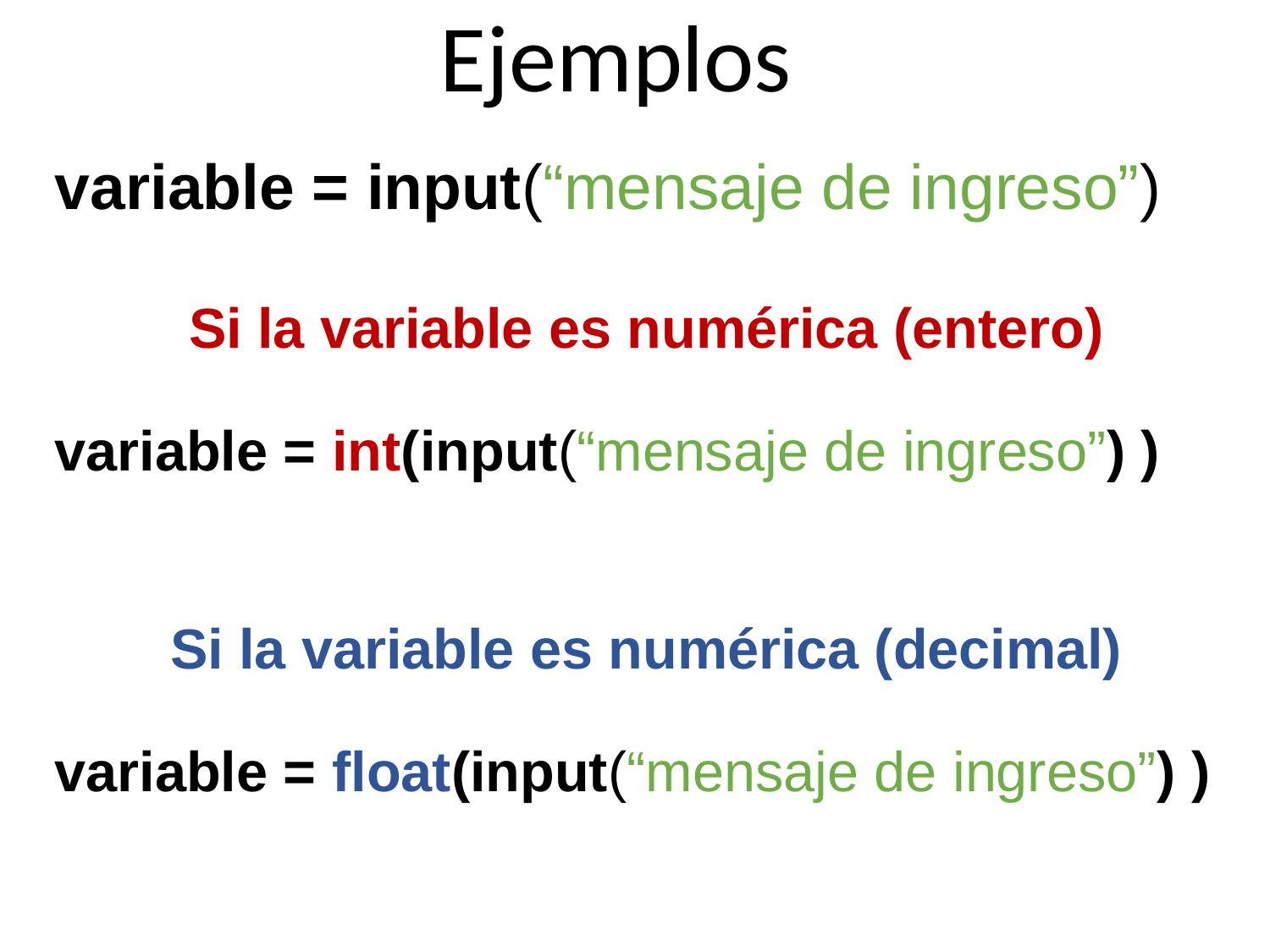

Ejemplos
variable = input(“mensaje de ingreso”)
Si la variable es numérica (entero)
variable = int(input(“mensaje de ingreso”) )
Si la variable es numérica (decimal)
variable = float(input(“mensaje de ingreso”) )